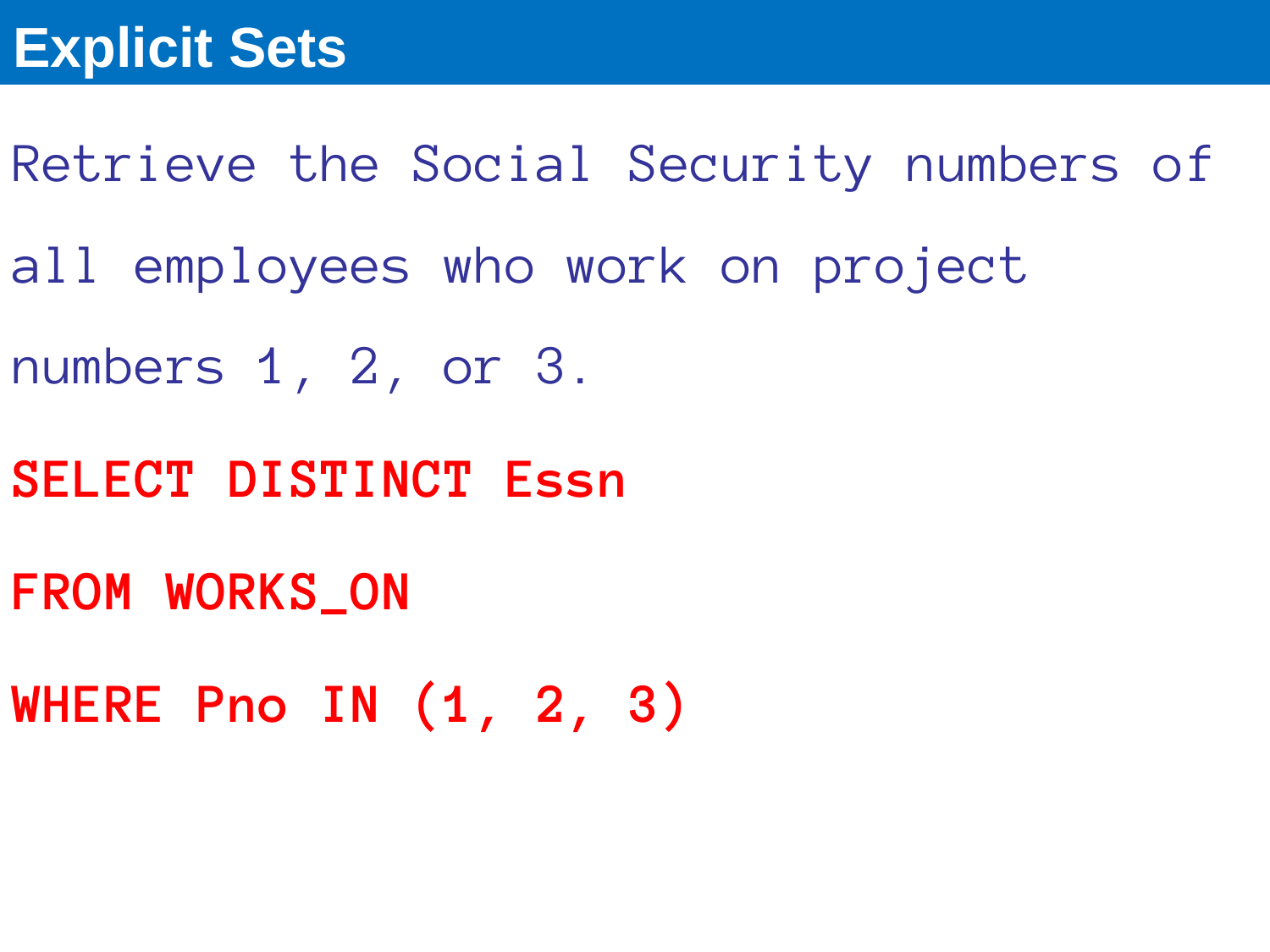

# Explicit Sets
Retrieve the Social Security numbers of all employees who work on project numbers 1, 2, or 3.
SELECT DISTINCT Essn
FROM WORKS_ON
WHERE Pno IN (1, 2, 3)